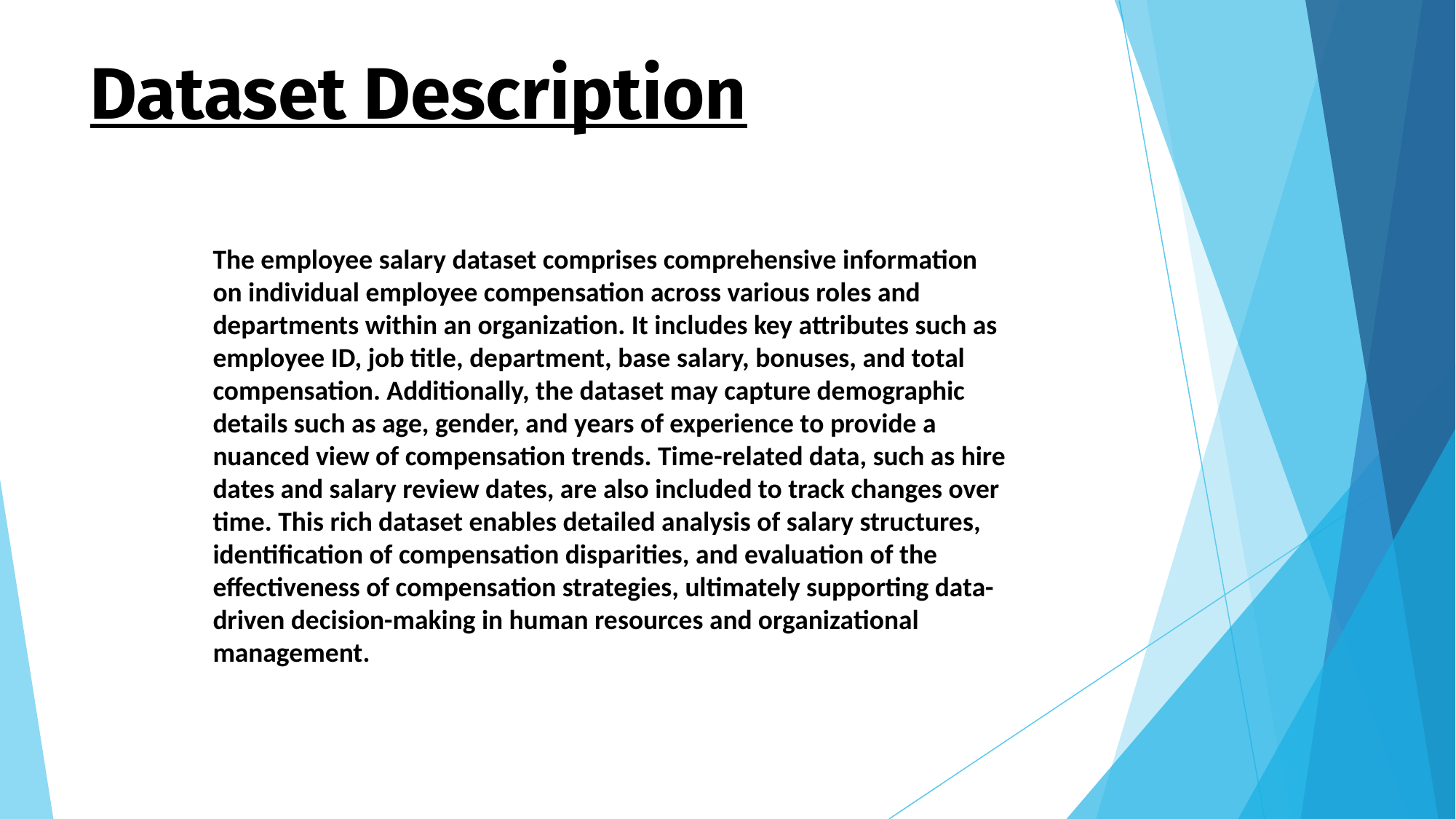

# Dataset Description
The employee salary dataset comprises comprehensive information on individual employee compensation across various roles and departments within an organization. It includes key attributes such as employee ID, job title, department, base salary, bonuses, and total compensation. Additionally, the dataset may capture demographic details such as age, gender, and years of experience to provide a nuanced view of compensation trends. Time-related data, such as hire dates and salary review dates, are also included to track changes over time. This rich dataset enables detailed analysis of salary structures, identification of compensation disparities, and evaluation of the effectiveness of compensation strategies, ultimately supporting data-driven decision-making in human resources and organizational management.